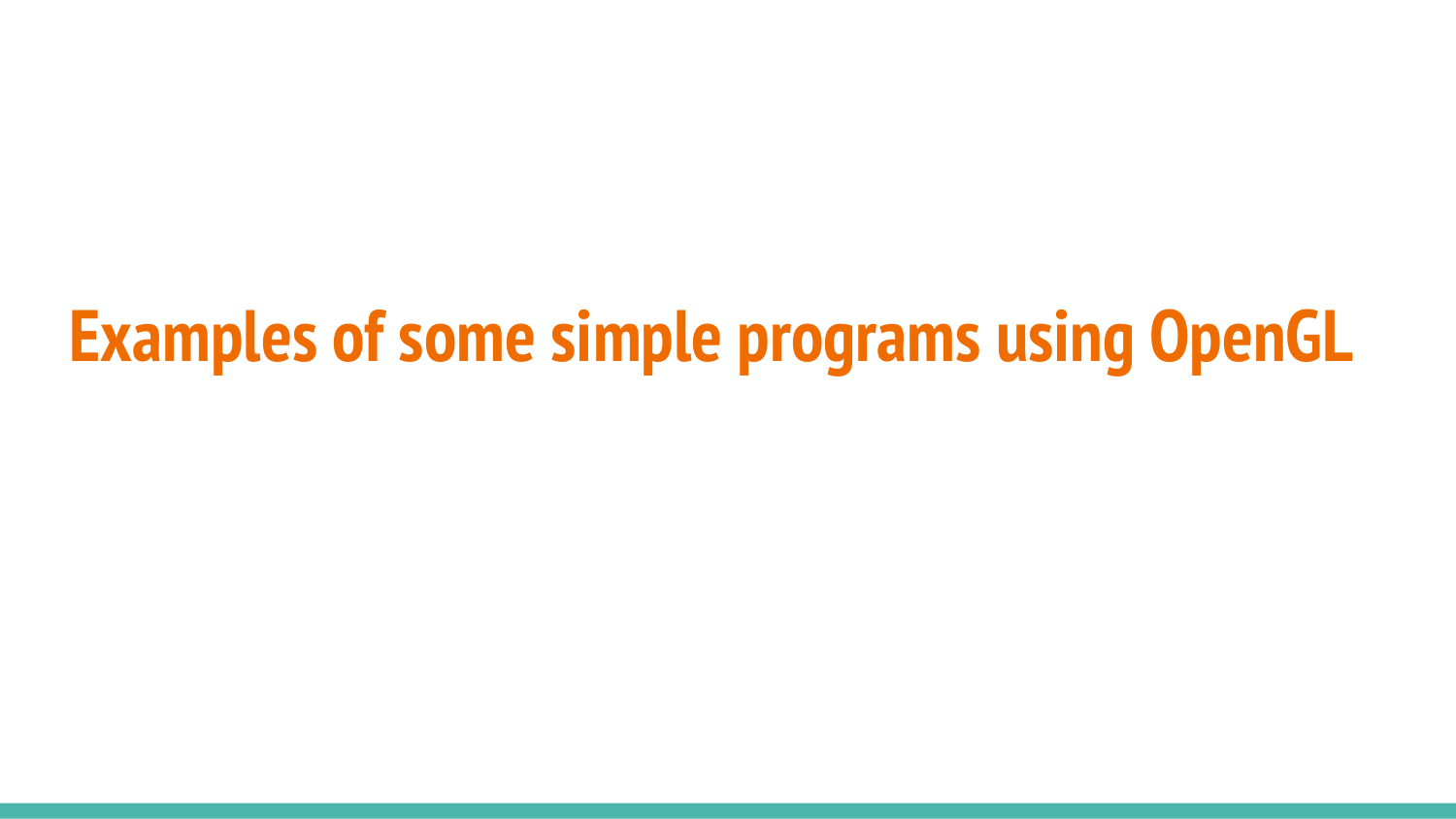

# Examples of some simple programs using OpenGL